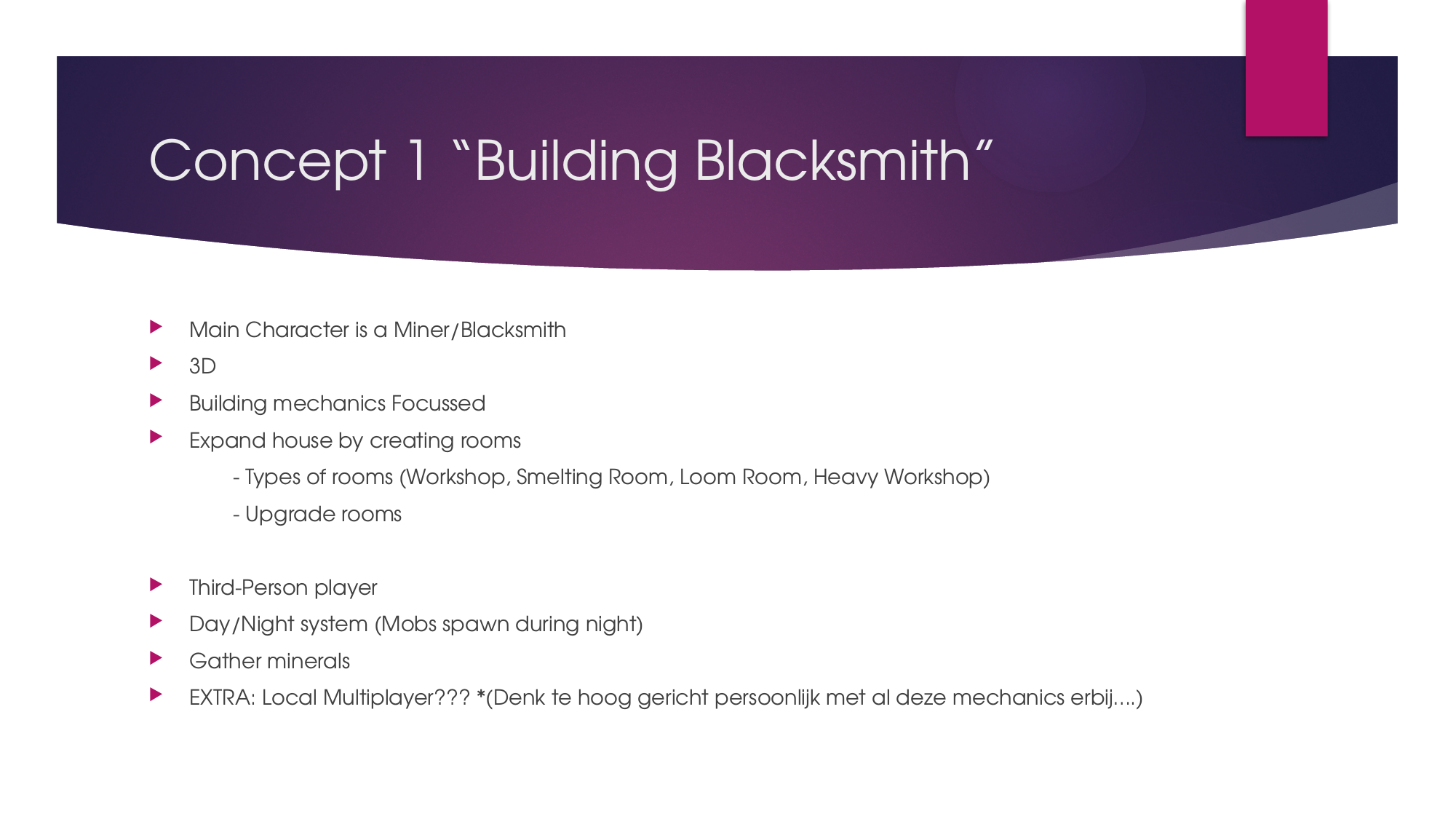

# Concept 1 “Building Blacksmith”
Main Character is a Miner/Blacksmith
3D
Building mechanics Focussed
Expand house by creating rooms
	- Types of rooms (Workshop, Smelting Room, Loom Room, Heavy Workshop)
	- Upgrade rooms

Third-Person player
Day/Night system (Mobs spawn during night)
Gather minerals
EXTRA: Local Multiplayer??? *(Denk te hoog gericht persoonlijk met al deze mechanics erbij….)